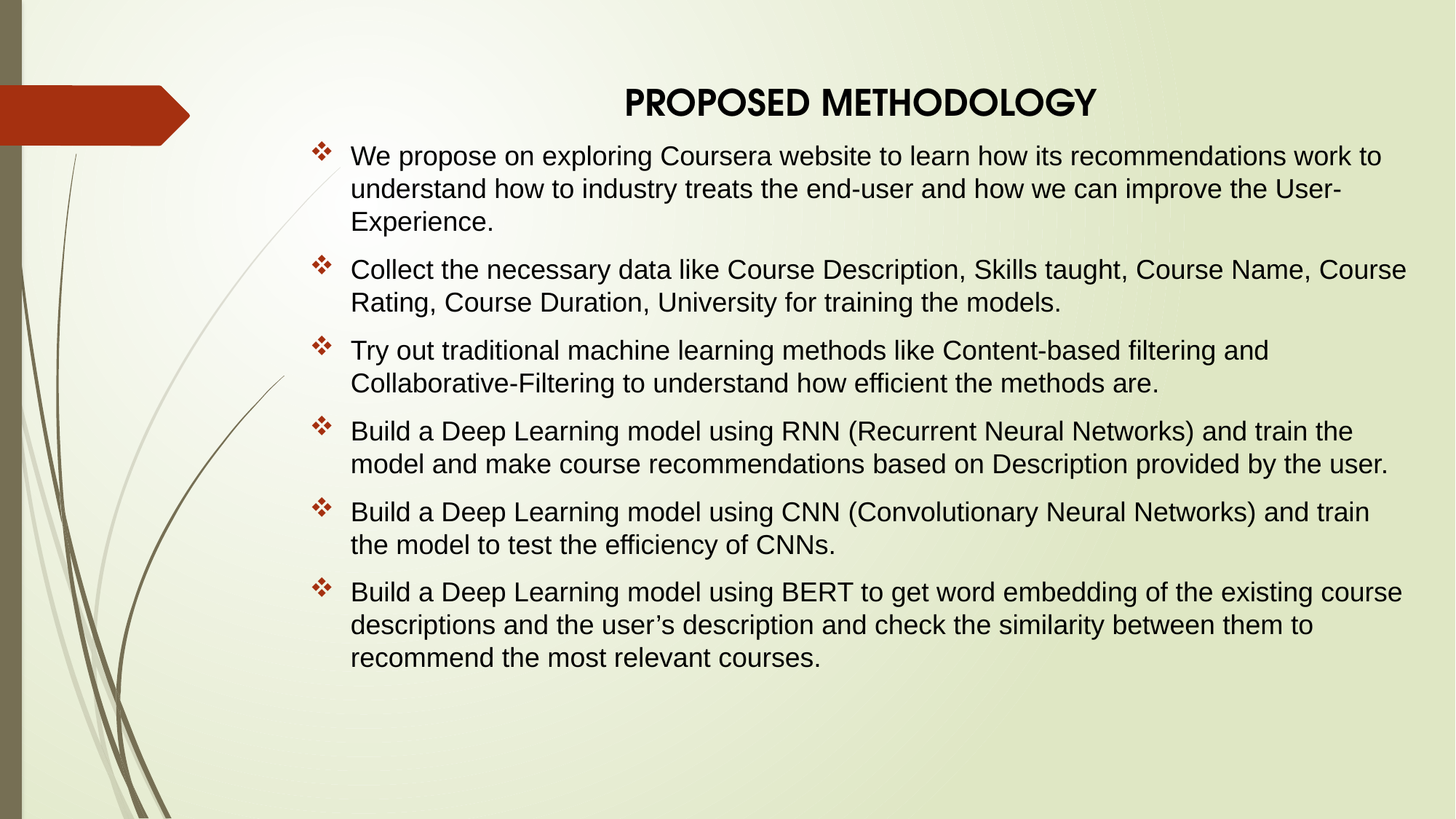

PROPOSED METHODOLOGY
We propose on exploring Coursera website to learn how its recommendations work to understand how to industry treats the end-user and how we can improve the User-Experience.
Collect the necessary data like Course Description, Skills taught, Course Name, Course Rating, Course Duration, University for training the models.
Try out traditional machine learning methods like Content-based filtering and Collaborative-Filtering to understand how efficient the methods are.
Build a Deep Learning model using RNN (Recurrent Neural Networks) and train the model and make course recommendations based on Description provided by the user.
Build a Deep Learning model using CNN (Convolutionary Neural Networks) and train the model to test the efficiency of CNNs.
Build a Deep Learning model using BERT to get word embedding of the existing course descriptions and the user’s description and check the similarity between them to recommend the most relevant courses.